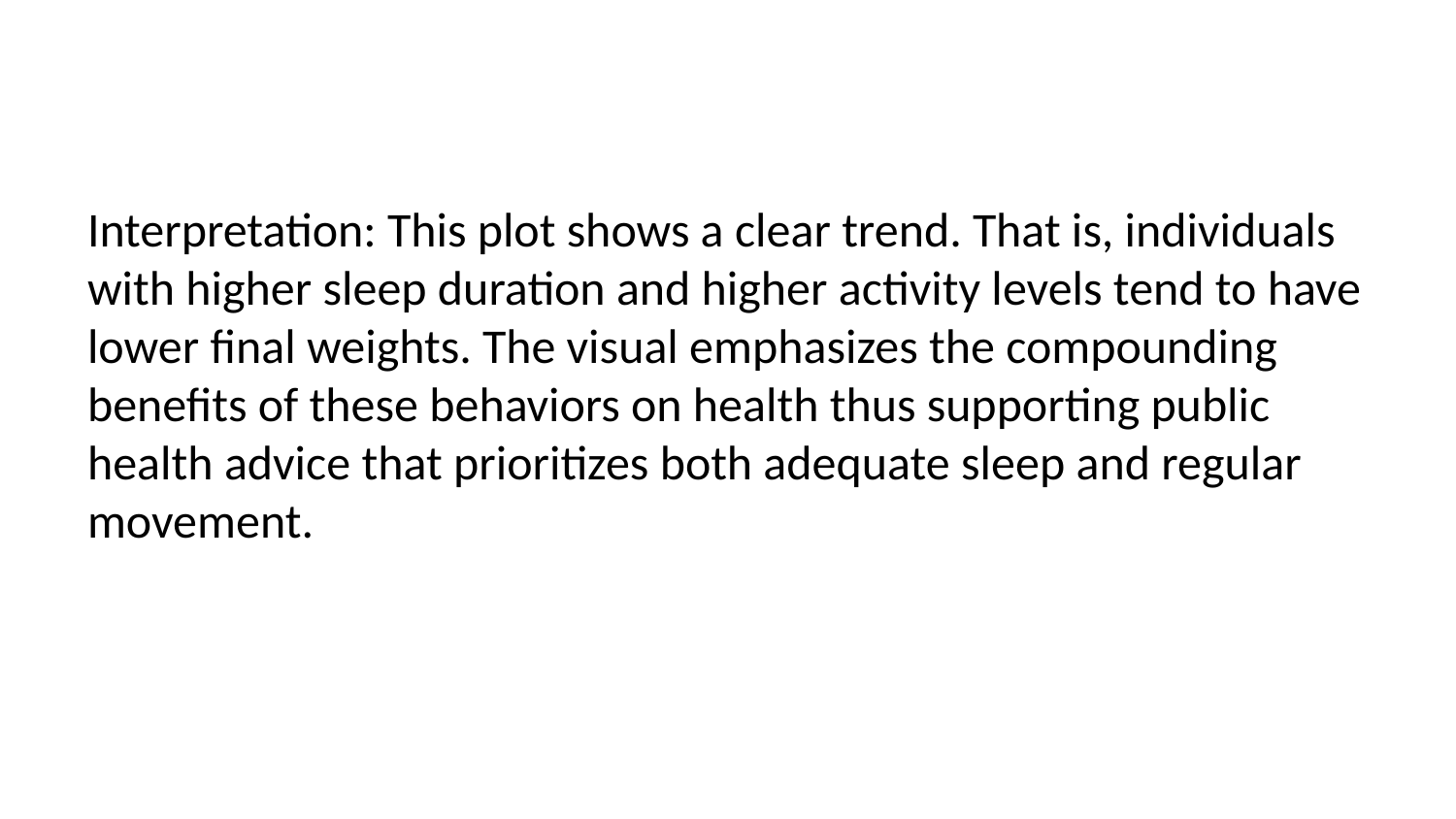

Interpretation: This plot shows a clear trend. That is, individuals with higher sleep duration and higher activity levels tend to have lower final weights. The visual emphasizes the compounding benefits of these behaviors on health thus supporting public health advice that prioritizes both adequate sleep and regular movement.